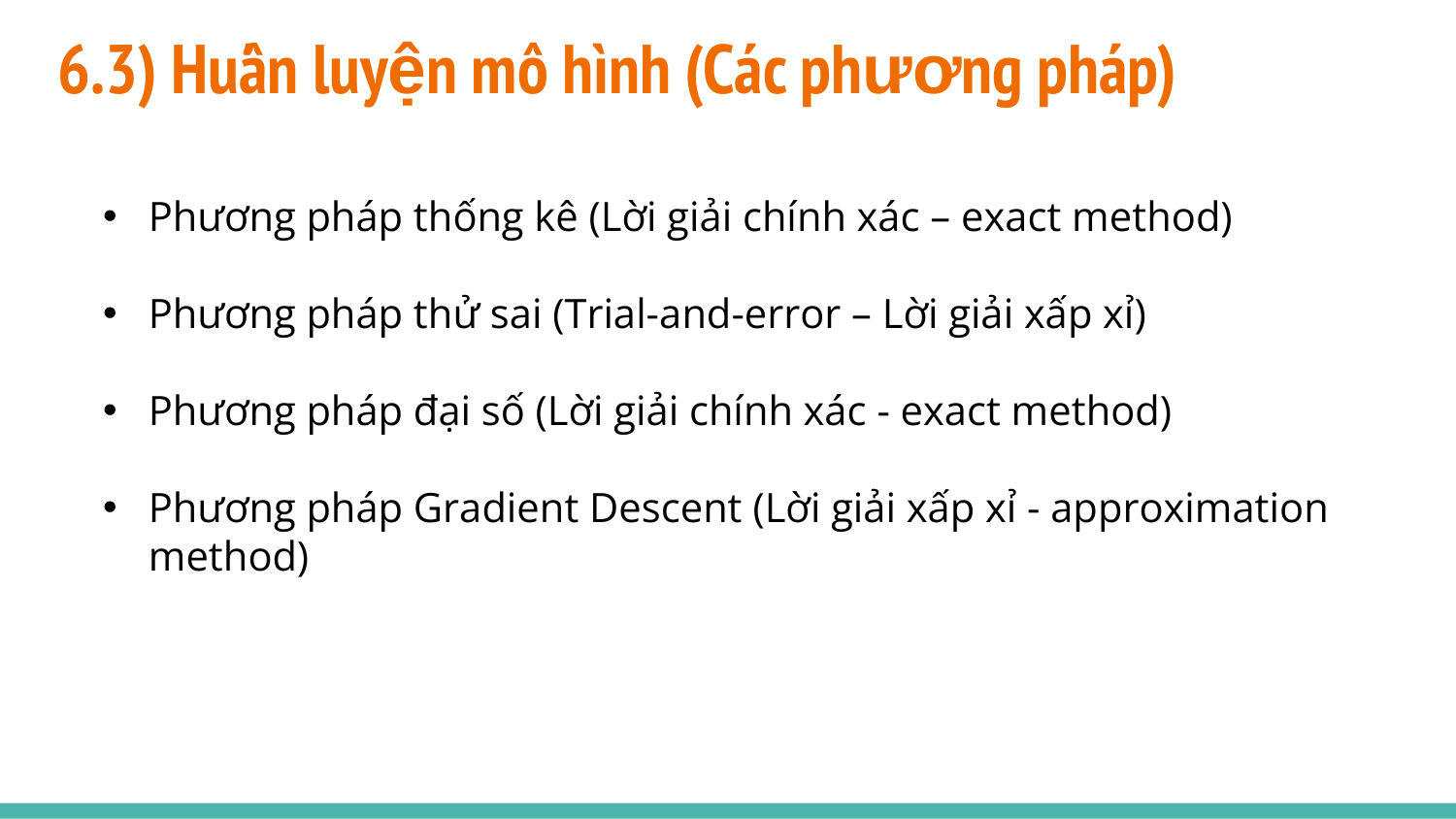

# 6.3) Huấn luyện mô hình (Các phương pháp)
Phương pháp thống kê (Lời giải chính xác – exact method)

Phương pháp thử sai (Trial-and-error – Lời giải xấp xỉ)

Phương pháp đại số (Lời giải chính xác - exact method)

Phương pháp Gradient Descent (Lời giải xấp xỉ - approximation method)